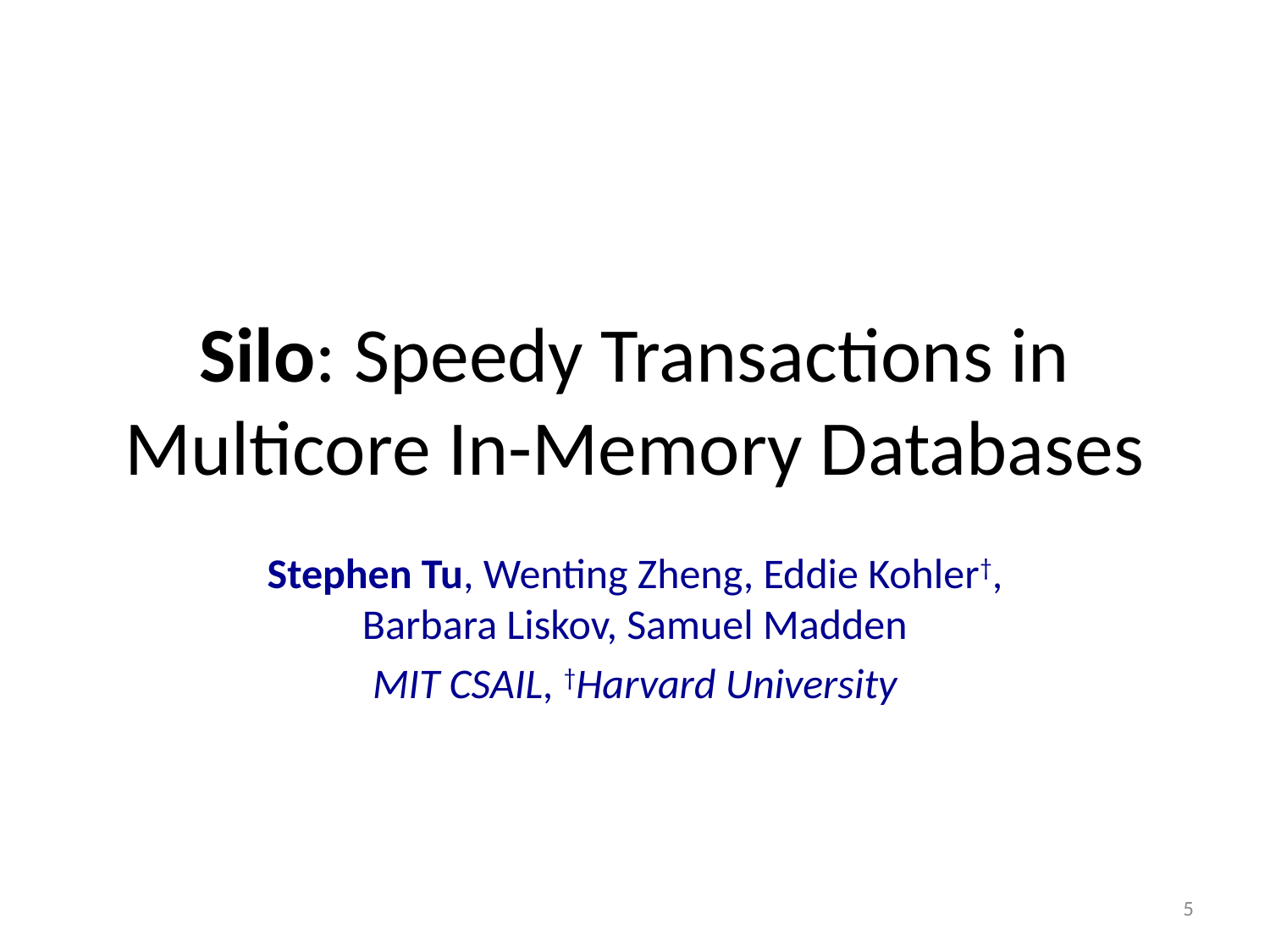

# Silo: Speedy Transactions in Multicore In-Memory Databases
Stephen Tu, Wenting Zheng, Eddie Kohler†, Barbara Liskov, Samuel Madden
MIT CSAIL, †Harvard University
5